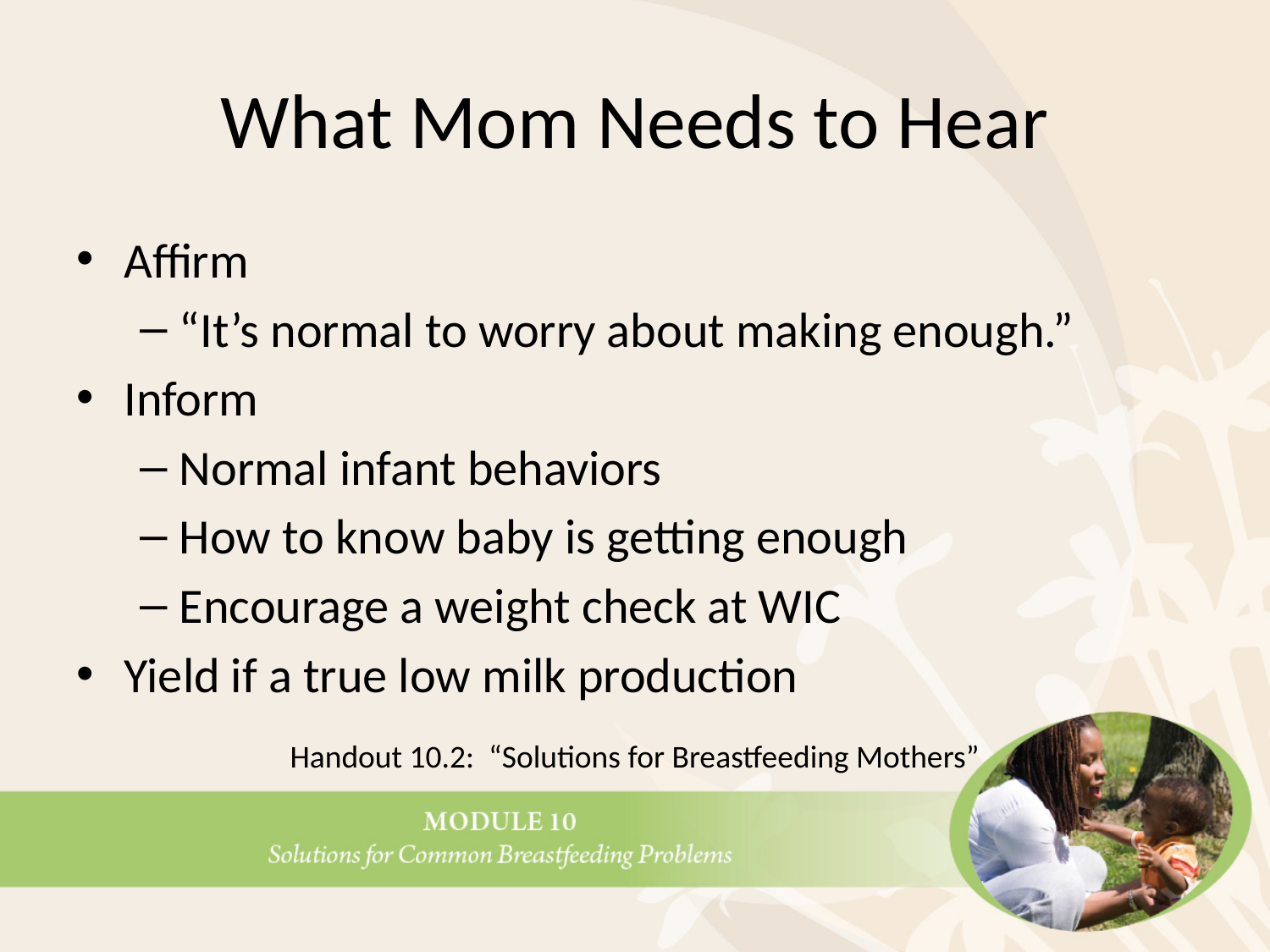

# What Mom Needs to Hear
Affirm
“It’s normal to worry about making enough.”
Inform
Normal infant behaviors
How to know baby is getting enough
Encourage a weight check at WIC
Yield if a true low milk production
Handout 10.2:  “Solutions for Breastfeeding Mothers”